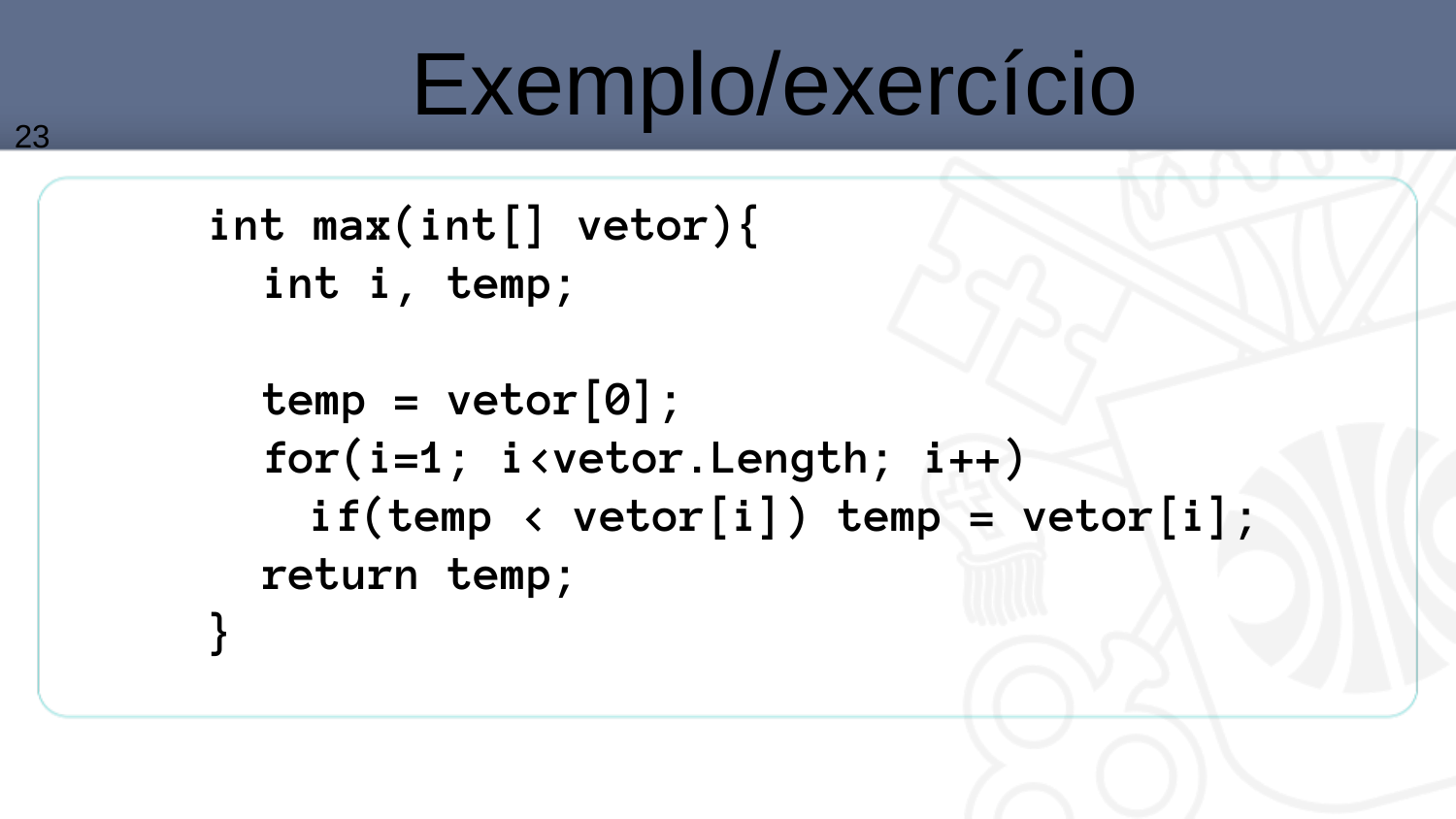

# Exemplo/exercício
23
int max(int[] vetor){
int i, temp;

temp = vetor[0];
for(i=1; i<vetor.Length; i++)
if(temp < vetor[i]) temp = vetor[i];
return temp;
}